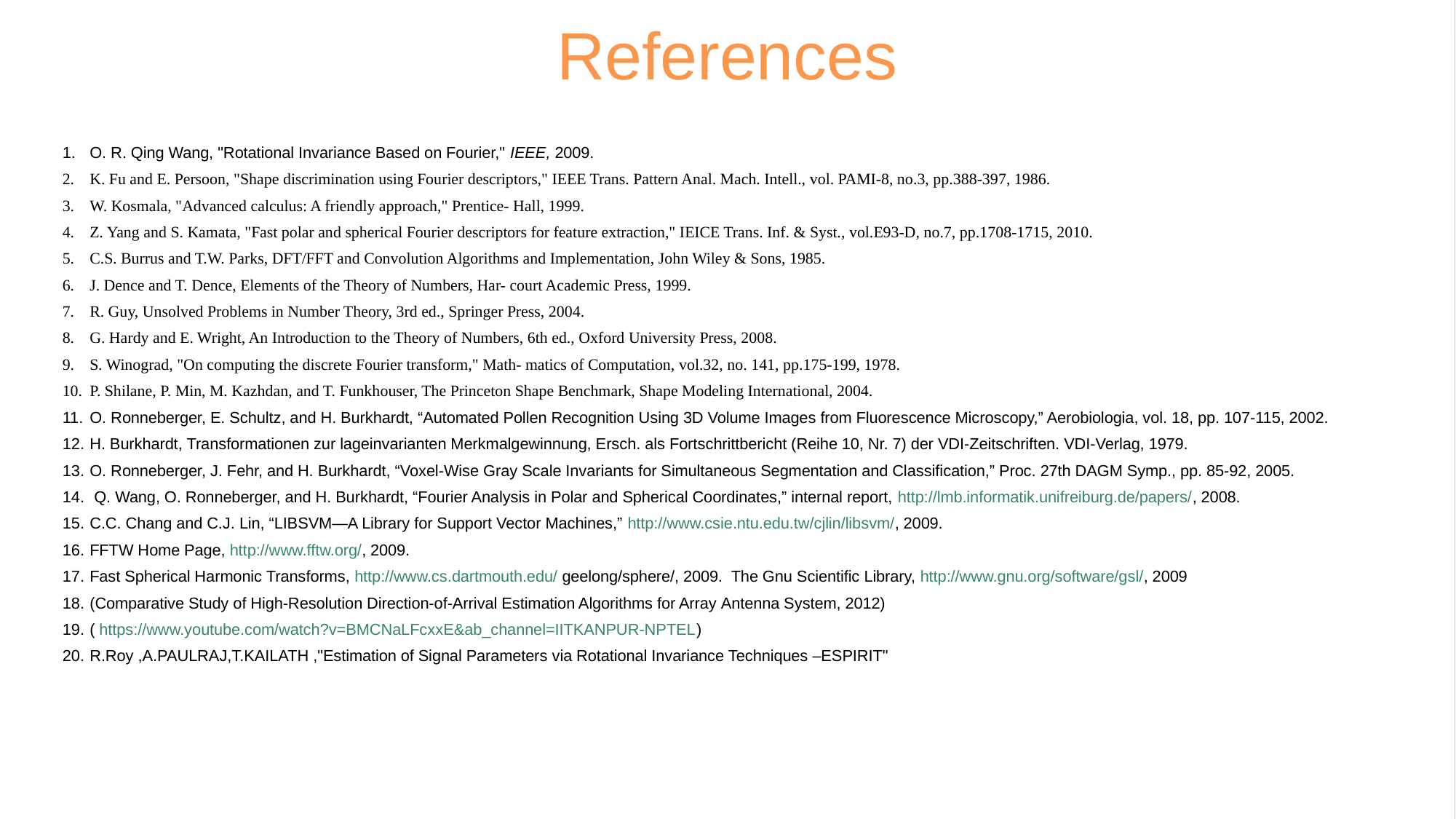

References
#
| O. R. Qing Wang, "Rotational Invariance Based on Fourier," IEEE, 2009.  K. Fu and E. Persoon, "Shape discrimination using Fourier descriptors," IEEE Trans. Pattern Anal. Mach. Intell., vol. PAMI-8, no.3, pp.388-397, 1986.  W. Kosmala, "Advanced calculus: A friendly approach," Prentice- Hall, 1999.  Z. Yang and S. Kamata, "Fast polar and spherical Fourier descriptors for feature extraction," IEICE Trans. Inf. & Syst., vol.E93-D, no.7, pp.1708-1715, 2010. C.S. Burrus and T.W. Parks, DFT/FFT and Convolution Algorithms and Implementation, John Wiley & Sons, 1985.  J. Dence and T. Dence, Elements of the Theory of Numbers, Har- court Academic Press, 1999.  R. Guy, Unsolved Problems in Number Theory, 3rd ed., Springer Press, 2004. G. Hardy and E. Wright, An Introduction to the Theory of Numbers, 6th ed., Oxford University Press, 2008.  S. Winograd, "On computing the discrete Fourier transform," Math- matics of Computation, vol.32, no. 141, pp.175-199, 1978.  P. Shilane, P. Min, M. Kazhdan, and T. Funkhouser, The Princeton Shape Benchmark, Shape Modeling International, 2004. O. Ronneberger, E. Schultz, and H. Burkhardt, “Automated Pollen Recognition Using 3D Volume Images from Fluorescence Microscopy,” Aerobiologia, vol. 18, pp. 107-115, 2002. H. Burkhardt, Transformationen zur lageinvarianten Merkmalgewinnung, Ersch. als Fortschrittbericht (Reihe 10, Nr. 7) der VDI-Zeitschriften. VDI-Verlag, 1979.  O. Ronneberger, J. Fehr, and H. Burkhardt, “Voxel-Wise Gray Scale Invariants for Simultaneous Segmentation and Classification,” Proc. 27th DAGM Symp., pp. 85-92, 2005.  Q. Wang, O. Ronneberger, and H. Burkhardt, “Fourier Analysis in Polar and Spherical Coordinates,” internal report, http://lmb.informatik.unifreiburg.de/papers/, 2008.  C.C. Chang and C.J. Lin, “LIBSVM—A Library for Support Vector Machines,” http://www.csie.ntu.edu.tw/cjlin/libsvm/, 2009.  FFTW Home Page, http://www.fftw.org/, 2009.  Fast Spherical Harmonic Transforms, http://www.cs.dartmouth.edu/ geelong/sphere/, 2009.  The Gnu Scientific Library, http://www.gnu.org/software/gsl/, 2009 (Comparative Study of High-Resolution Direction-of-Arrival Estimation Algorithms for Array Antenna System, 2012) ( https://www.youtube.com/watch?v=BMCNaLFcxxE&ab\_channel=IITKANPUR-NPTEL) R.Roy ,A.PAULRAJ,T.KAILATH ,"Estimation of Signal Parameters via Rotational Invariance Techniques –ESPIRIT" |
| --- |
|  |
|  |
|  |